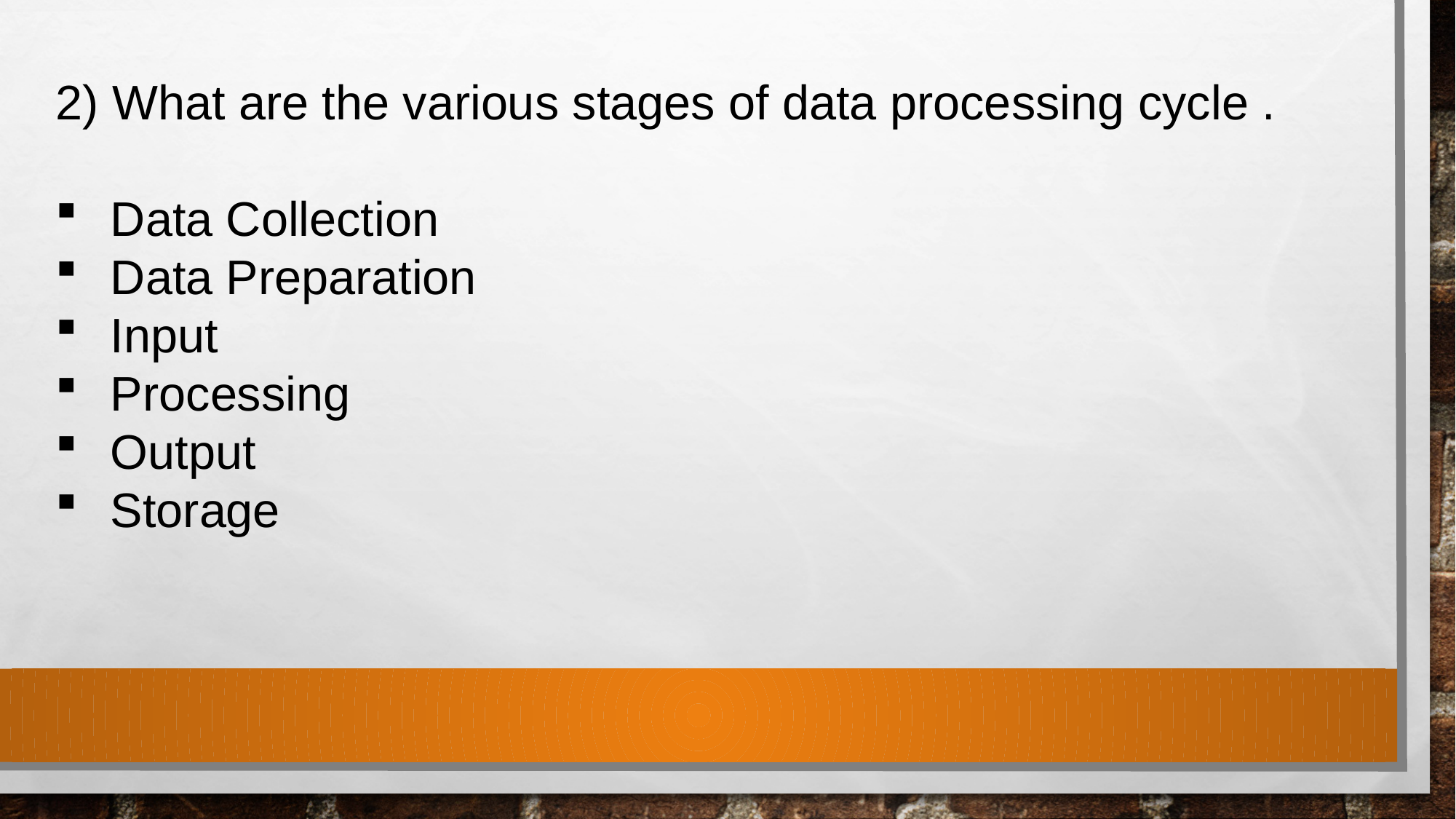

2) What are the various stages of data processing cycle .

Data Collection
Data Preparation
Input
Processing
Output
Storage